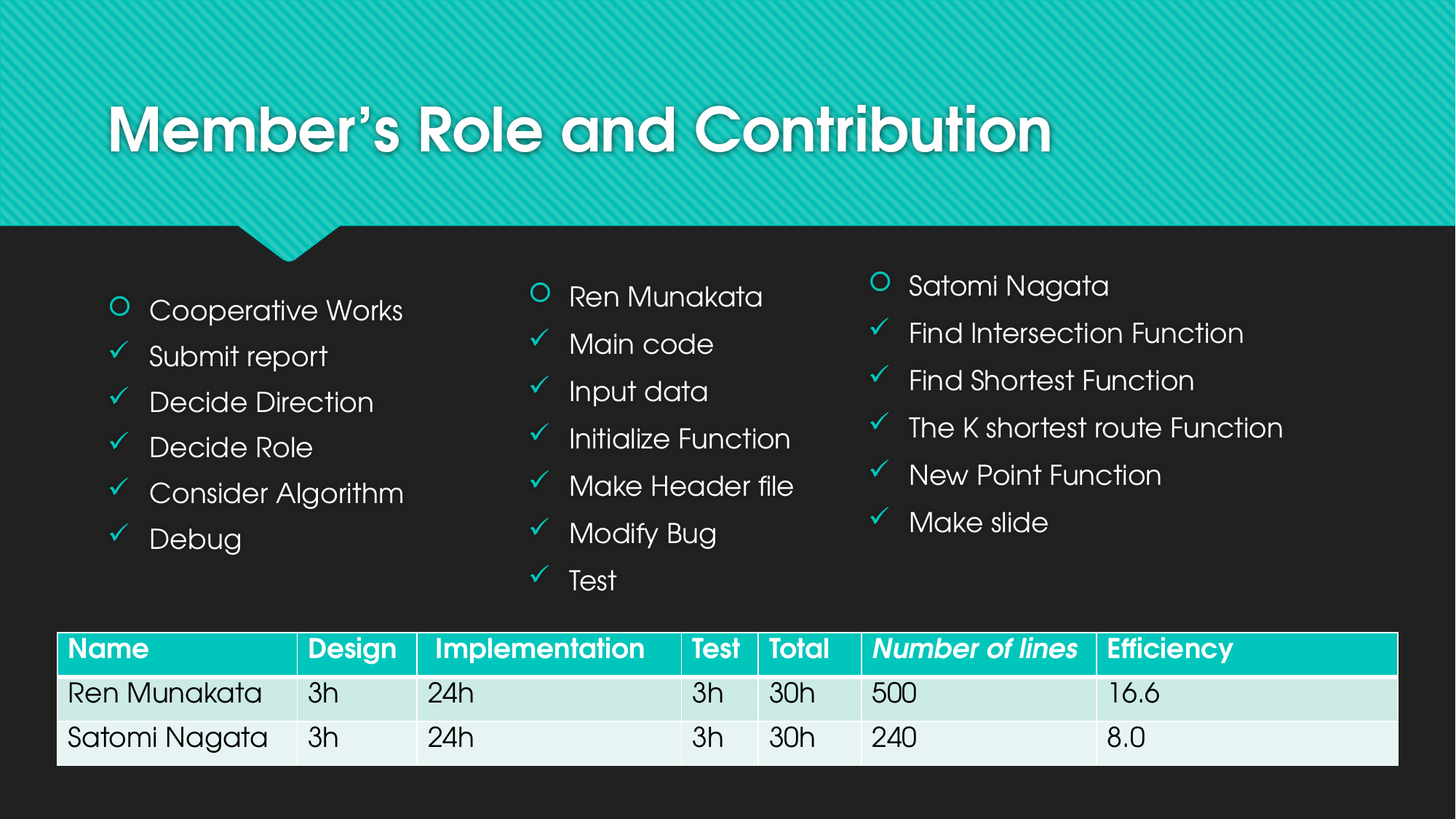

# Member’s Role and Contribution
Ren Munakata
Main code
Input data
Initialize Function
Make Header file
Modify Bug
Test

Satomi Nagata
Find Intersection Function
Find Shortest Function
The K shortest route Function
New Point Function
Make slide
Cooperative Works
Submit report
Decide Direction
Decide Role
Consider Algorithm
Debug

| Name | Design | Implementation | Test | Total | Number of lines | Efficiency |
| --- | --- | --- | --- | --- | --- | --- |
| Ren Munakata | 3h | 24h | 3h | 30h | 500 | 16.6 |
| Satomi Nagata | 3h | 24h | 3h | 30h | 240 | 8.0 |